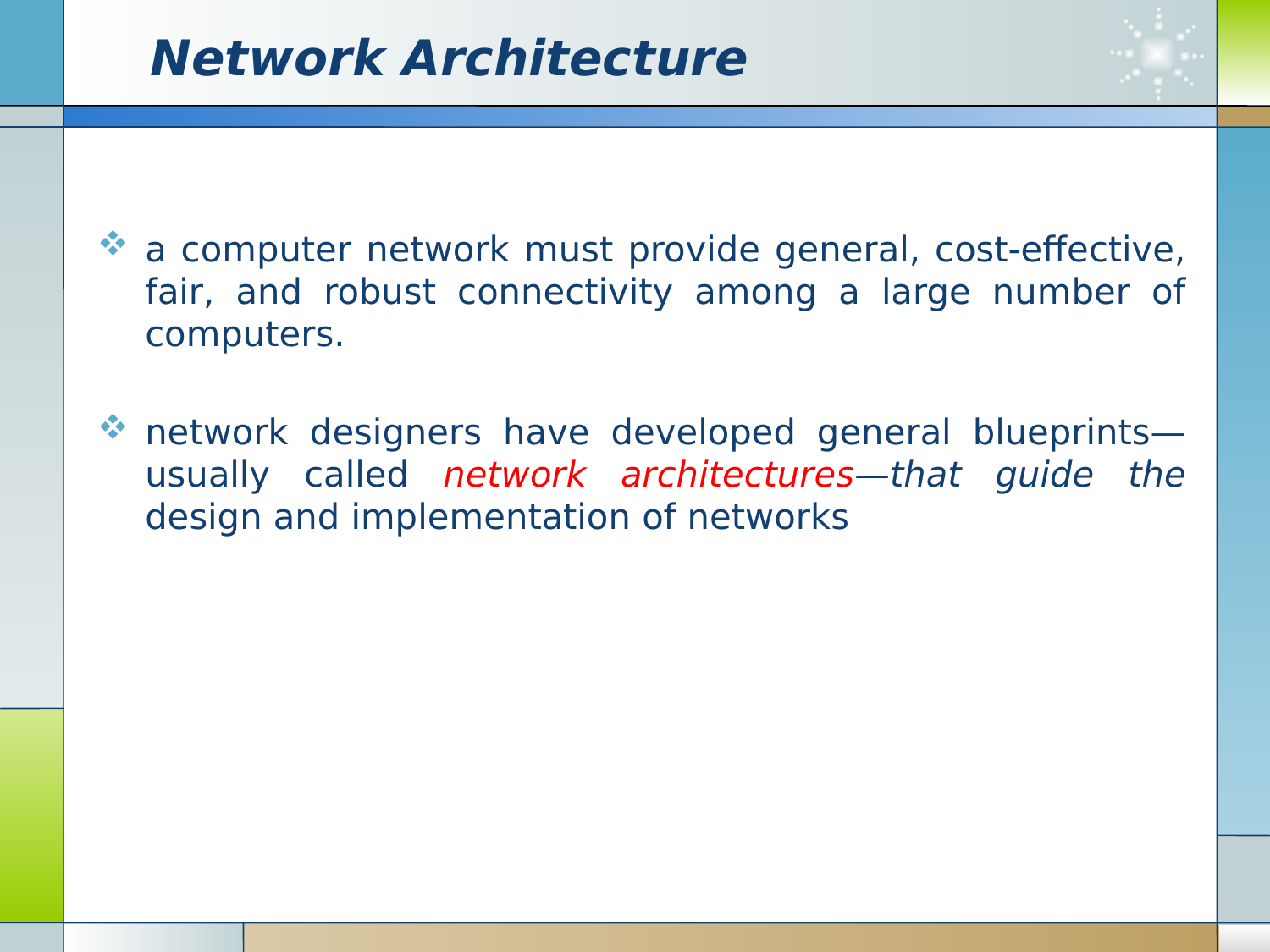

# Network Architecture

a computer network must provide general, cost-effective, fair, and robust connectivity among a large number of computers.

network designers have developed general blueprints—usually called network architectures—that guide the design and implementation of networks